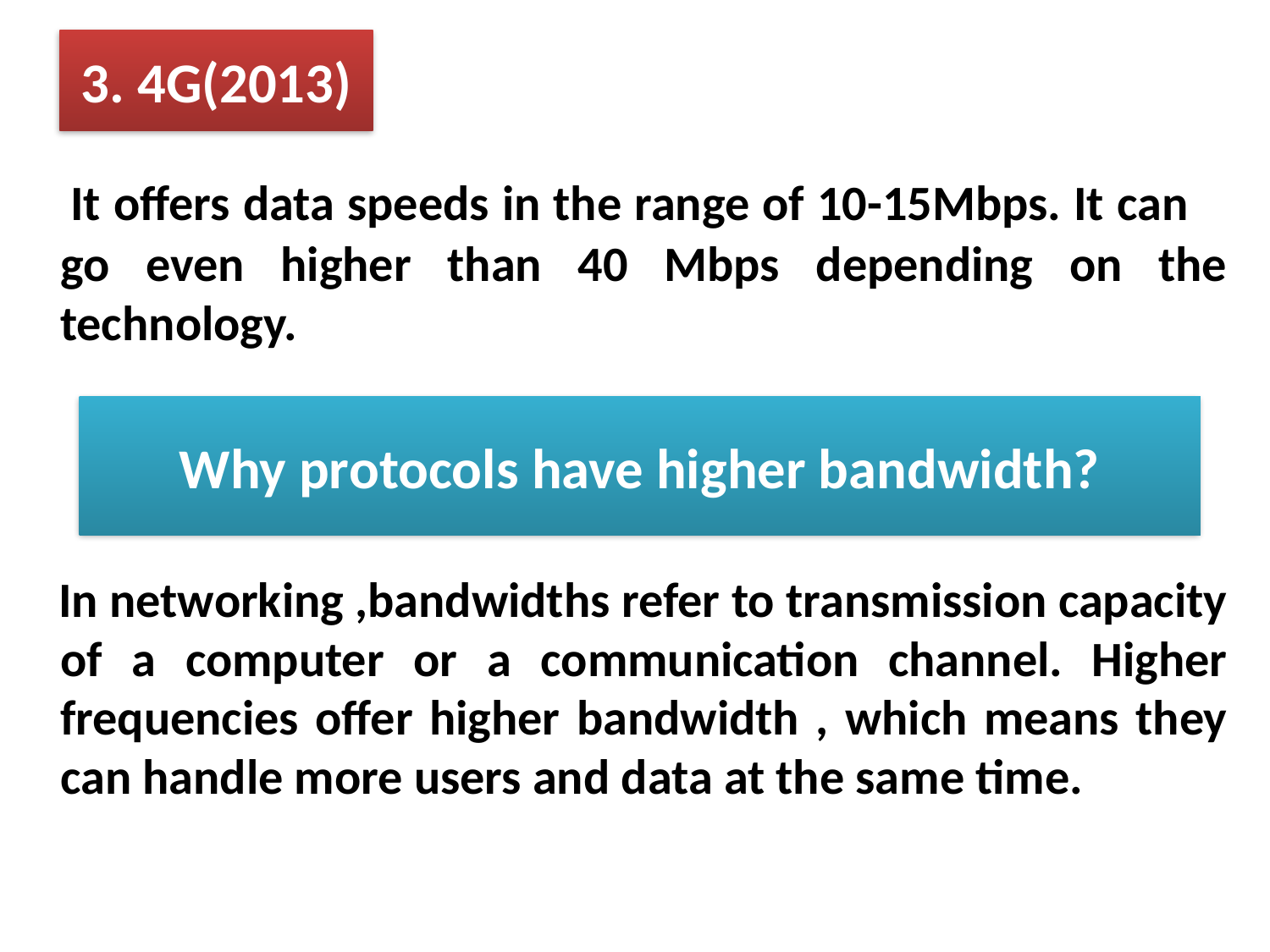

It offers data speeds in the range of 10-15Mbps. It can    go even higher than 40 Mbps depending on the technology.

    In networking ,bandwidths refer to transmission capacity of a computer or a communication channel. Higher frequencies offer higher bandwidth , which means they can handle more users and data at the same time.
# 3. 4G(2013)
Why protocols have higher bandwidth?